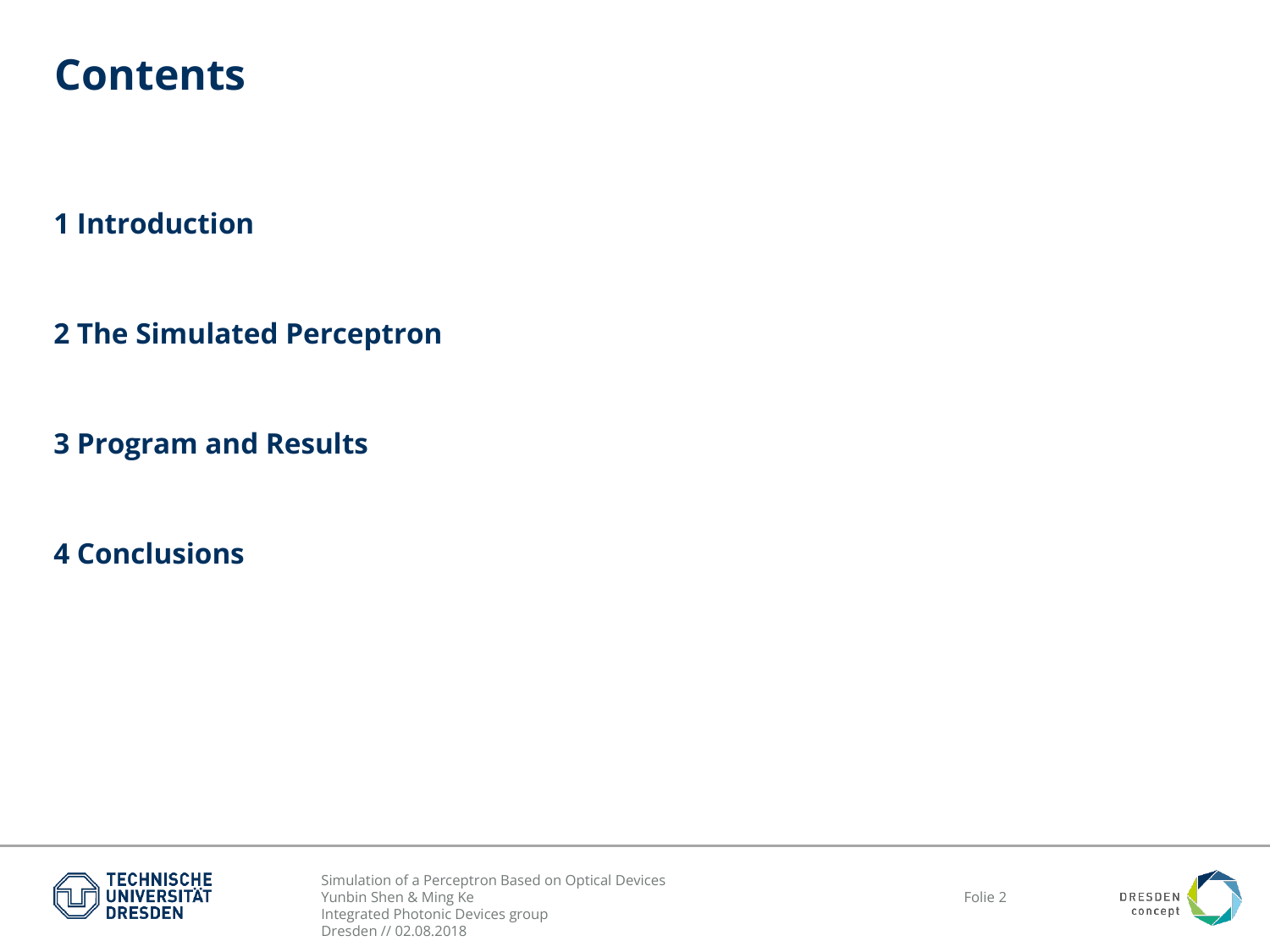

# Contents
1 Introduction

2 The Simulated Perceptron

3 Program and Results

4 Conclusions